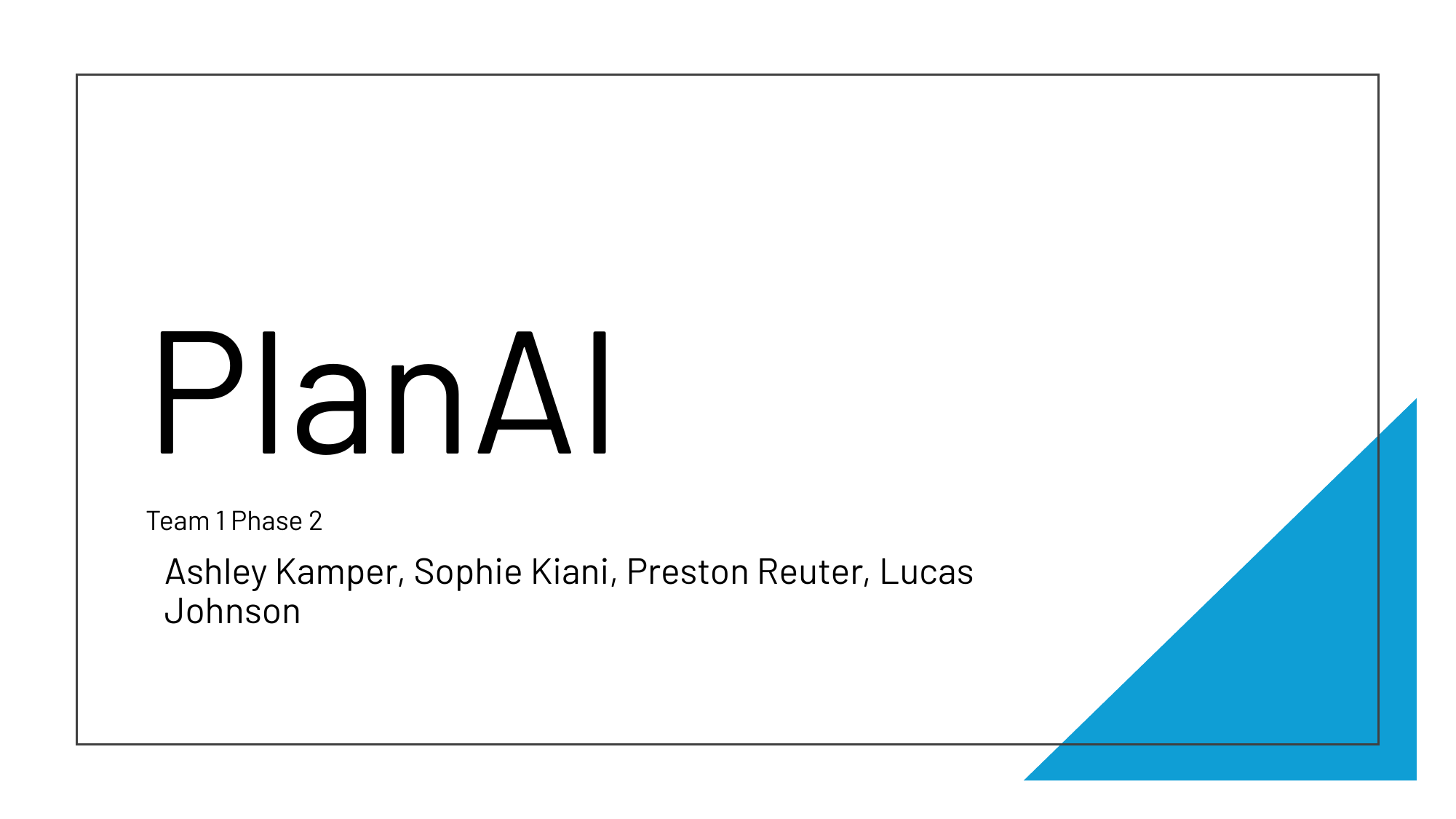

# PlanAI

Team 1 Phase 2
Ashley Kamper, Sophie Kiani, Preston Reuter, Lucas Johnson